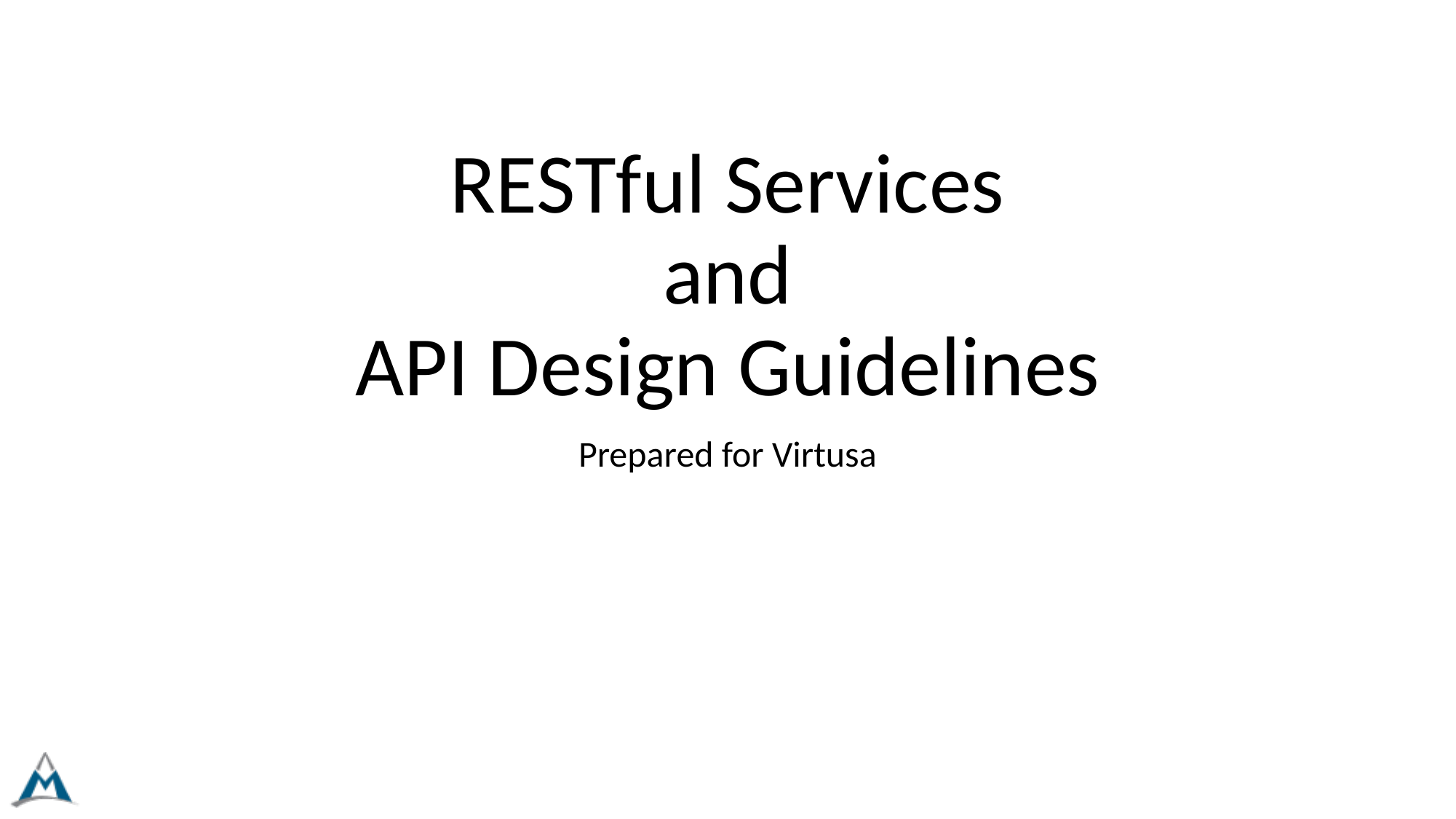

# RESTful Services and API Design Guidelines
Prepared for Virtusa